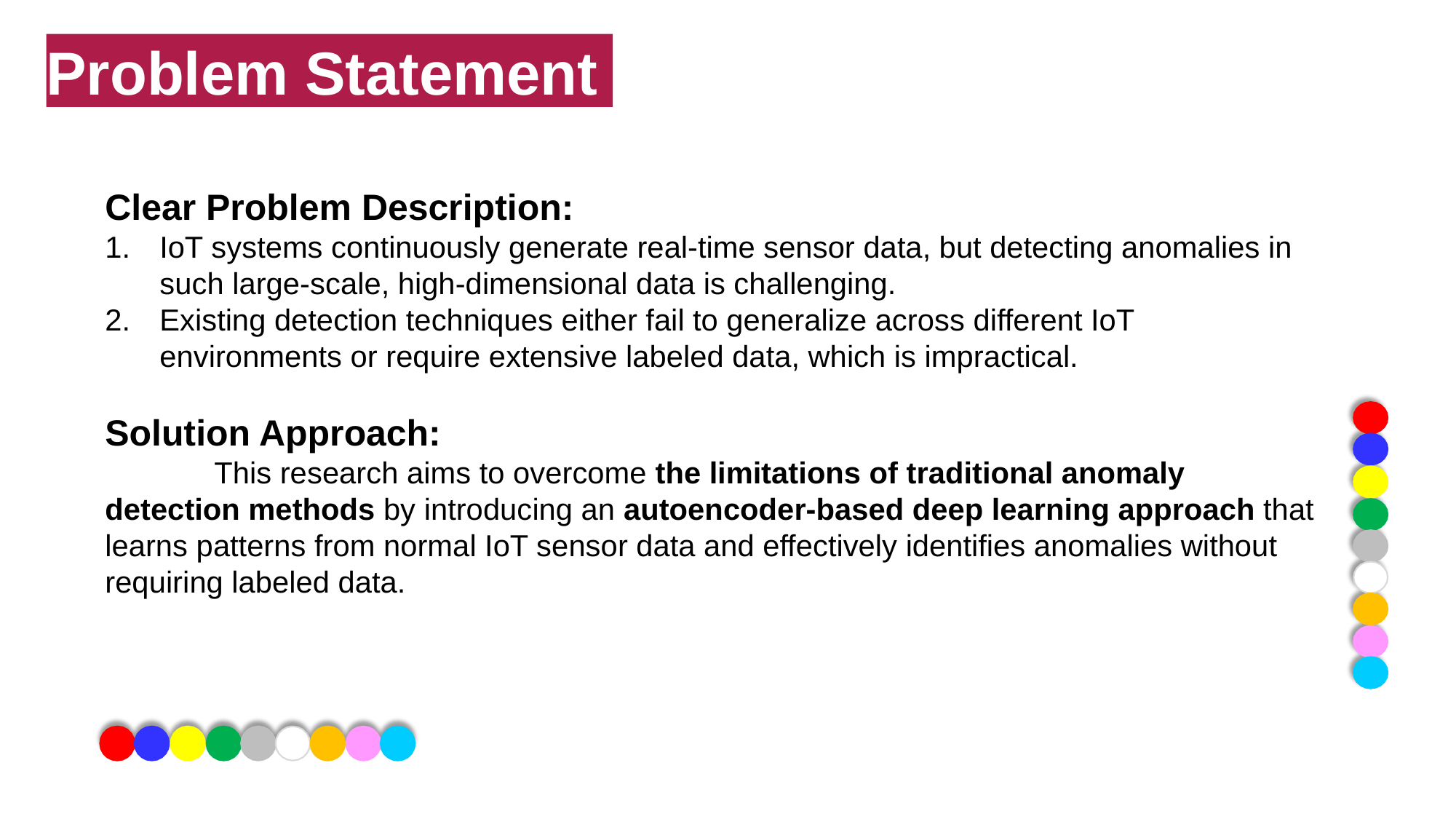

# Agenda
Problem Statement
Clear Problem Description:
IoT systems continuously generate real-time sensor data, but detecting anomalies in such large-scale, high-dimensional data is challenging.
Existing detection techniques either fail to generalize across different IoT environments or require extensive labeled data, which is impractical.

Solution Approach:
	This research aims to overcome the limitations of traditional anomaly detection methods by introducing an autoencoder-based deep learning approach that learns patterns from normal IoT sensor data and effectively identifies anomalies without requiring labeled data.